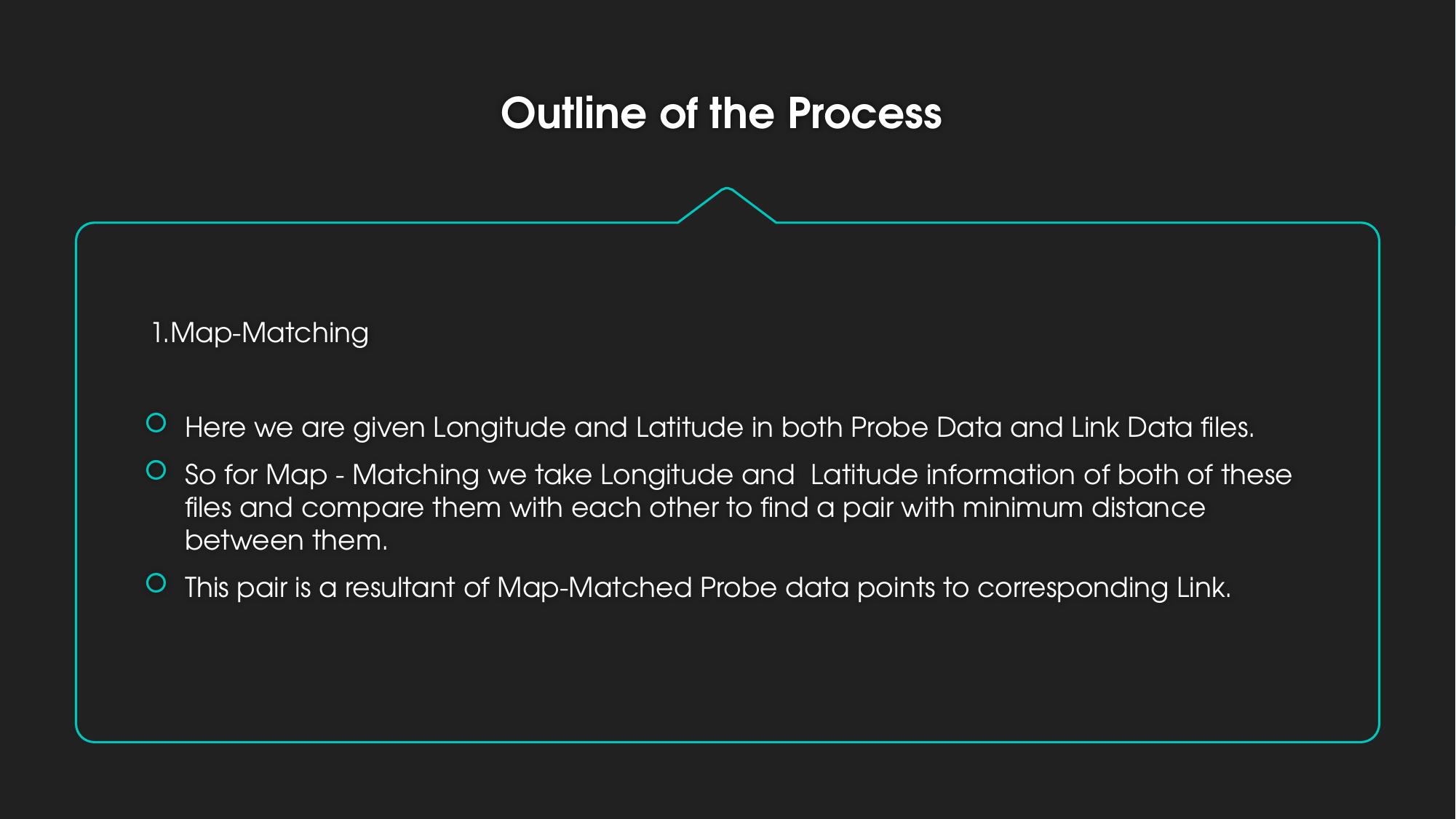

# Outline of the Process

1.Map-Matching

Here we are given Longitude and Latitude in both Probe Data and Link Data files.
So for Map - Matching we take Longitude and  Latitude information of both of these files and compare them with each other to find a pair with minimum distance between them.
This pair is a resultant of Map-Matched Probe data points to corresponding Link.